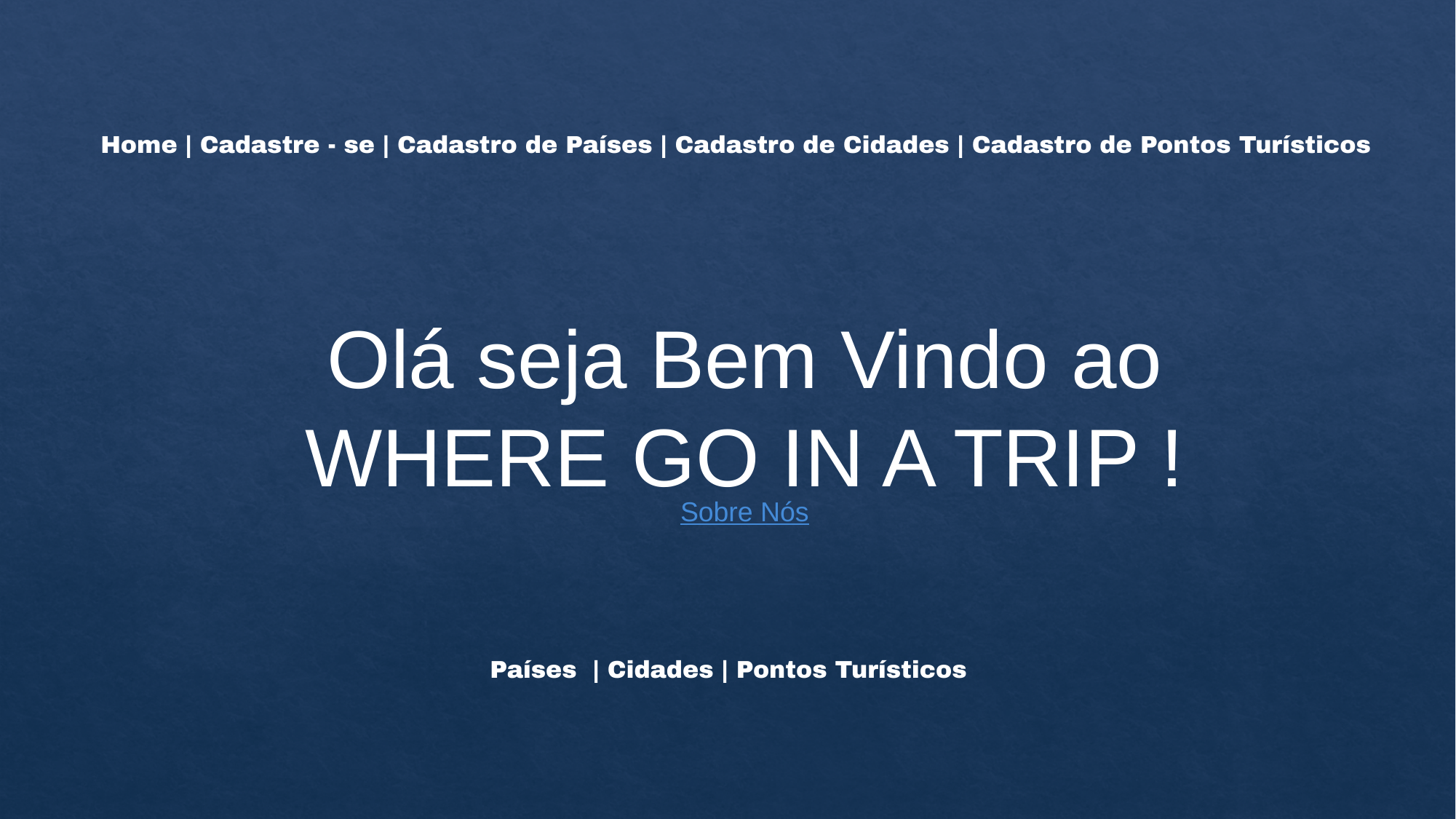

Home | Cadastre - se | Cadastro de Países | Cadastro de Cidades | Cadastro de Pontos Turísticos
Olá seja Bem Vindo ao
WHERE GO IN A TRIP !
Sobre Nós
Países  | Cidades | Pontos Turísticos